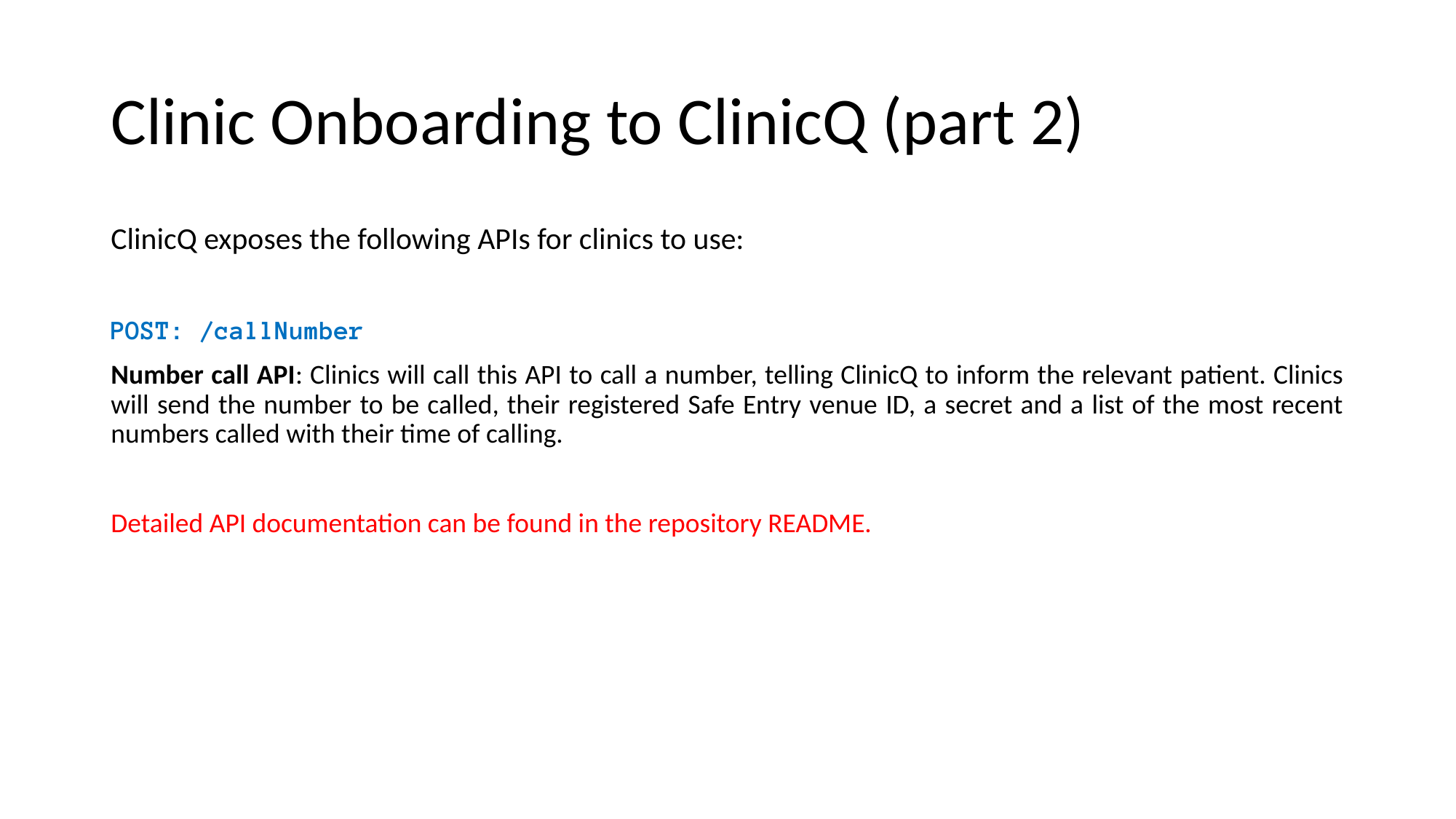

# Clinic Onboarding to ClinicQ (part 2)
ClinicQ exposes the following APIs for clinics to use:

POST: /callNumber
Number call API: Clinics will call this API to call a number, telling ClinicQ to inform the relevant patient. Clinics will send the number to be called, their registered Safe Entry venue ID, a secret and a list of the most recent numbers called with their time of calling.

Detailed API documentation can be found in the repository README.